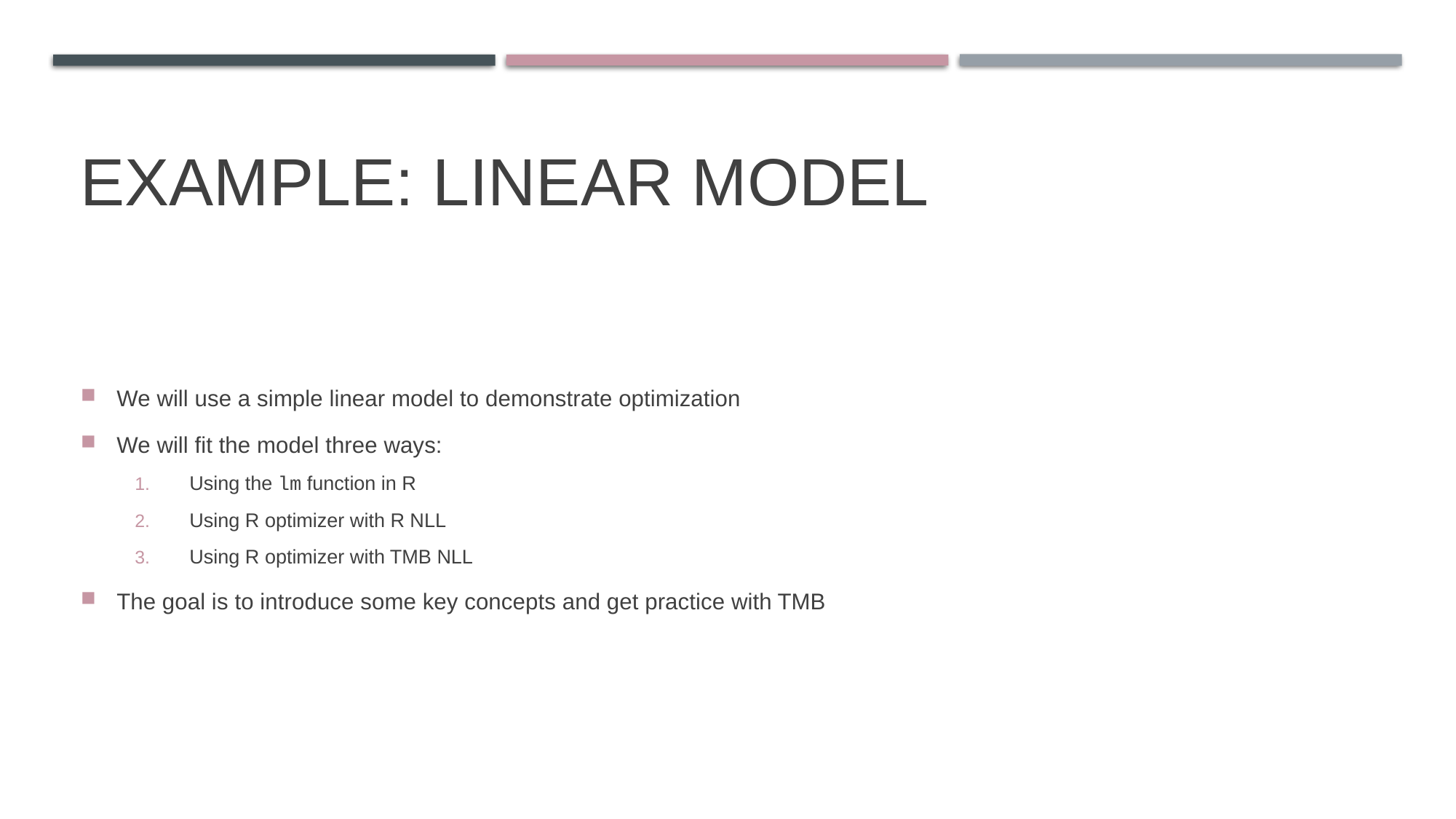

# Example: Linear model
We will use a simple linear model to demonstrate optimization
We will fit the model three ways:
Using the lm function in R
Using R optimizer with R NLL
Using R optimizer with TMB NLL
The goal is to introduce some key concepts and get practice with TMB